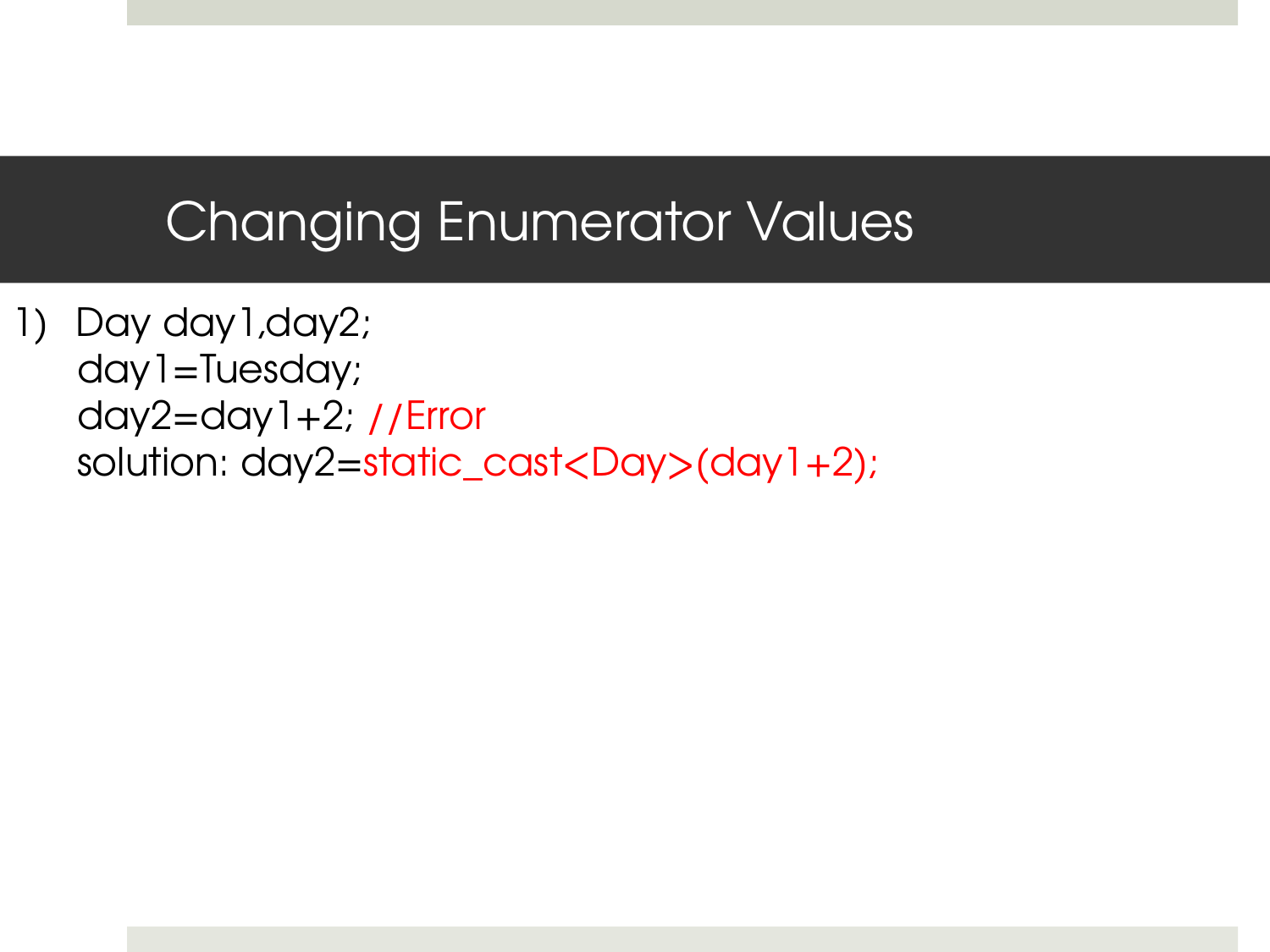

# Changing Enumerator Values
Day day1,day2;
      day1=Tuesday;
      day2=day1+2; //Error
      solution: day2=static_cast<Day>(day1+2);